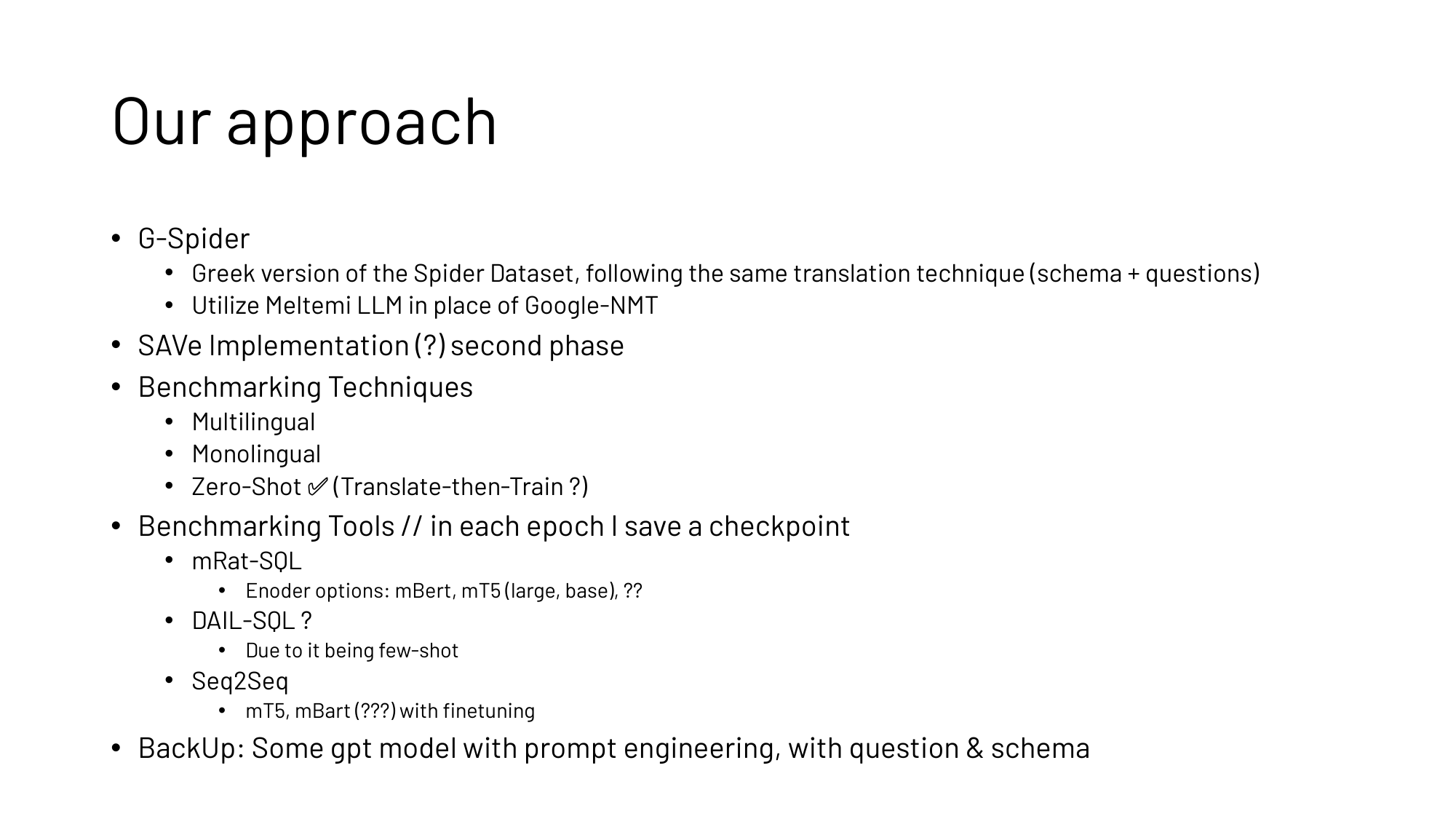

# Our approach
G-Spider
Greek version of the Spider Dataset, following the same translation technique (schema + questions)
Utilize Meltemi LLM in place of Google-NMT
SAVe Implementation (?) second phase
Benchmarking Techniques
Multilingual
Monolingual
Zero-Shot ✅ (Translate-then-Train ?)
Benchmarking Tools // in each epoch I save a checkpoint
mRat-SQL
Enoder options: mBert, mT5 (large, base), ??
DAIL-SQL ?
Due to it being few-shot
Seq2Seq
mT5, mBart (???) with finetuning
BackUp: Some gpt model with prompt engineering, with question & schema